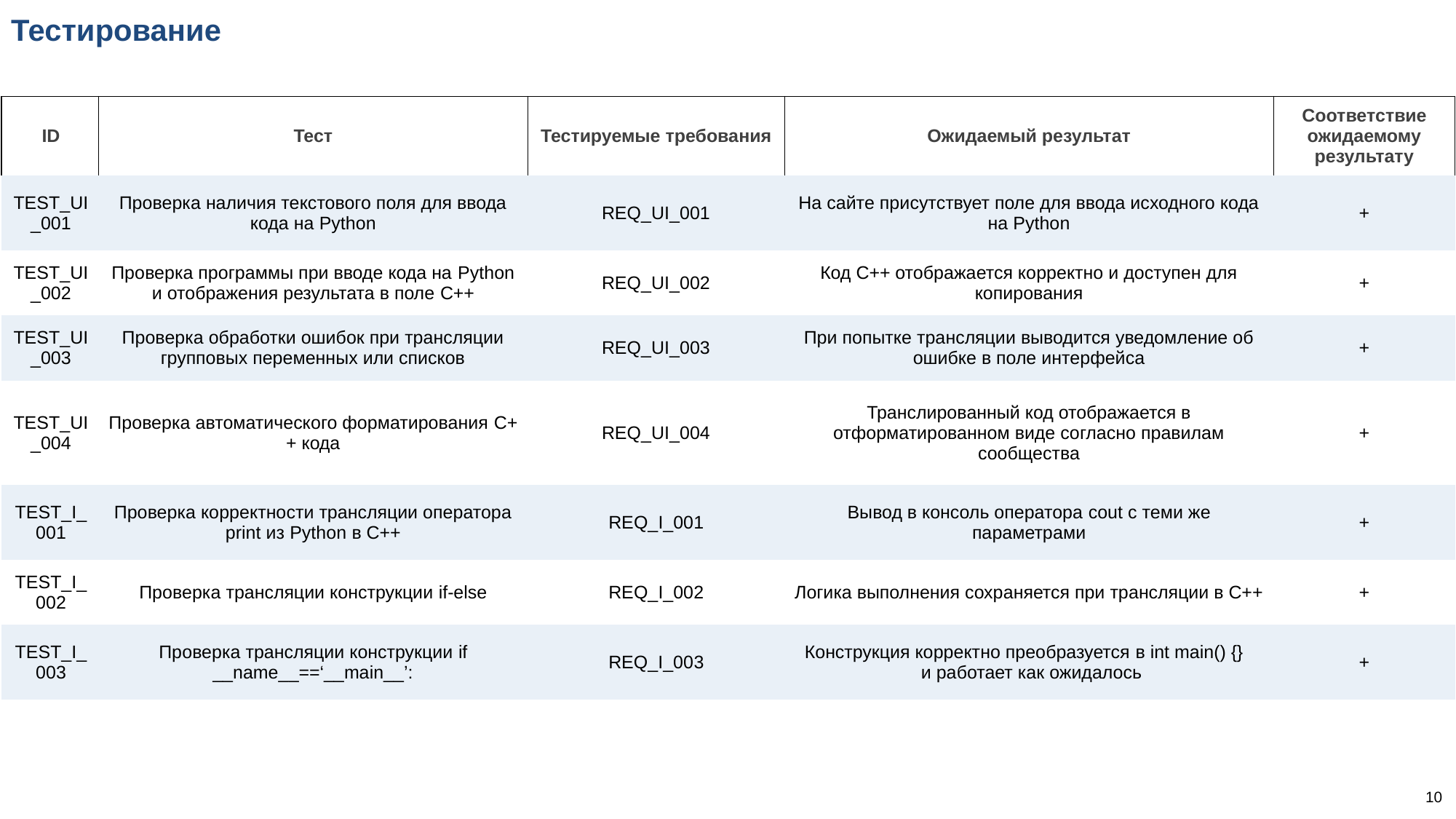

Тестирование
| ID | Тест | Тестируемые требования | Ожидаемый результат | Соответствие ожидаемому результату |
| --- | --- | --- | --- | --- |
| TEST\_UI\_001 | Проверка наличия текстового поля для ввода кода на Python | REQ\_UI\_001 | На сайте присутствует поле для ввода исходного кода на Python | + |
| TEST\_UI\_002 | Проверка программы при вводе кода на Python и отображения результата в поле C++ | REQ\_UI\_002 | Код C++ отображается корректно и доступен для копирования | + |
| TEST\_UI\_003 | Проверка обработки ошибок при трансляции групповых переменных или списков | REQ\_UI\_003 | При попытке трансляции выводится уведомление об ошибке в поле интерфейса | + |
| TEST\_UI\_004 | Проверка автоматического форматирования C++ кода | REQ\_UI\_004 | Транслированный код отображается в отформатированном виде согласно правилам сообщества | + |
| TEST\_I\_001 | Проверка корректности трансляции оператора print из Python в C++ | REQ\_I\_001 | Вывод в консоль оператора cout с теми же параметрами | + |
| TEST\_I\_002 | Проверка трансляции конструкции if-else | REQ\_I\_002 | Логика выполнения сохраняется при трансляции в С++ | + |
| TEST\_I\_003 | Проверка трансляции конструкции if \_\_name\_\_==‘\_\_main\_\_’: | REQ\_I\_003 | Конструкция корректно преобразуется в int main() {} и работает как ожидалось | + |
10